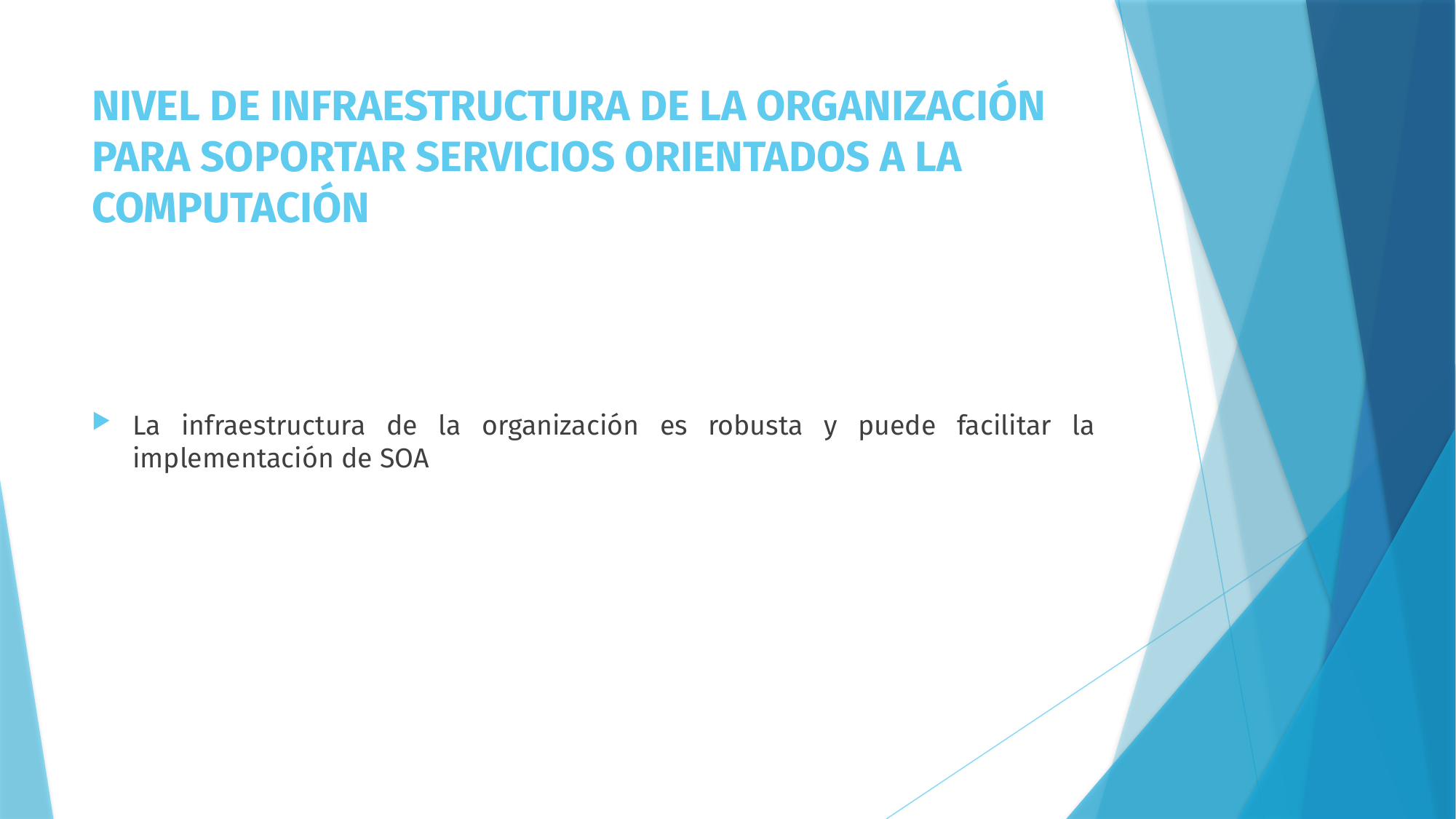

# NIVEL DE INFRAESTRUCTURA DE LA ORGANIZACIÓN PARA SOPORTAR SERVICIOS ORIENTADOS A LA COMPUTACIÓN

La infraestructura de la organización es robusta y puede facilitar la implementación de SOA